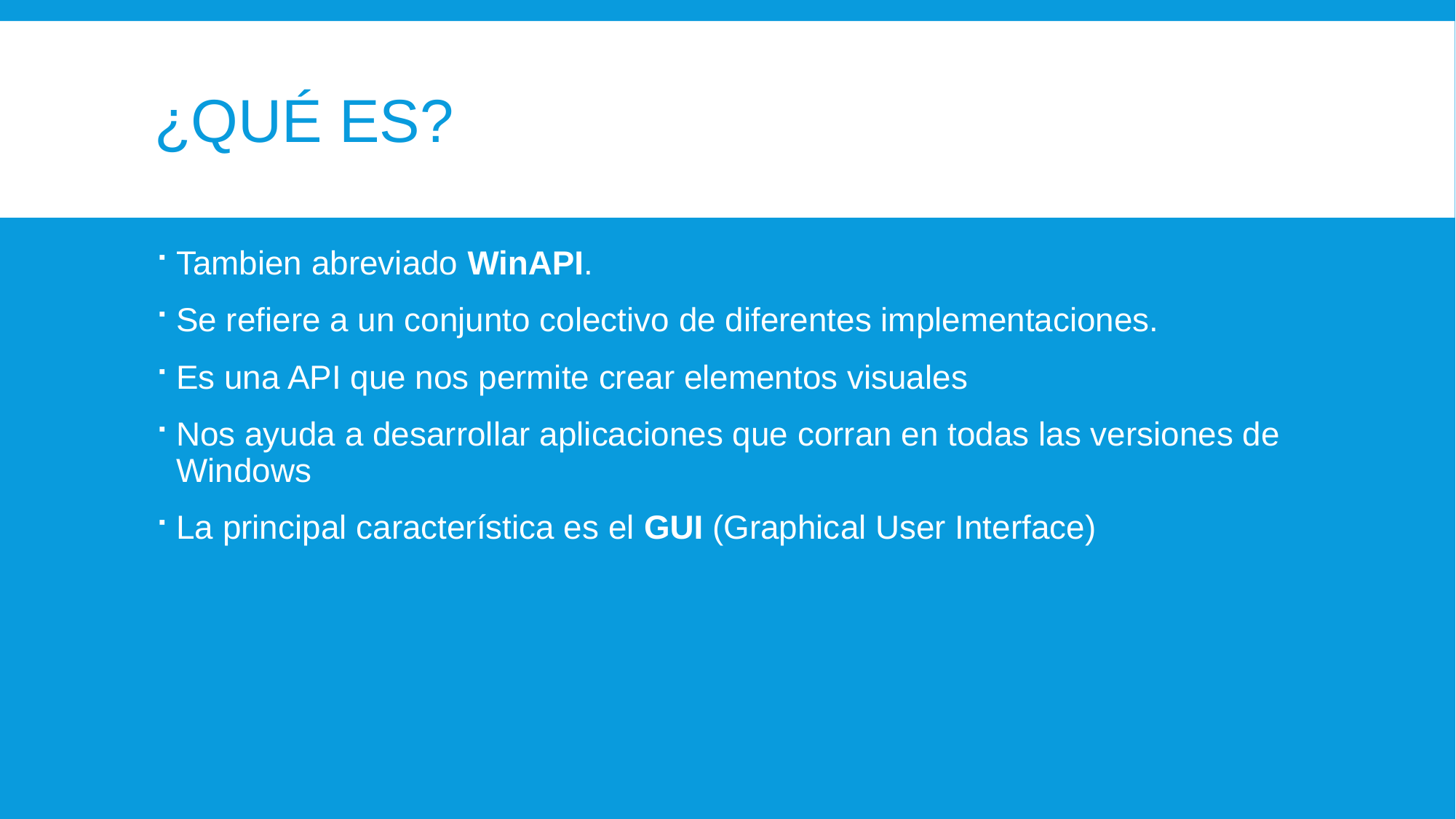

# ¿Qué es?
Tambien abreviado WinAPI.
Se refiere a un conjunto colectivo de diferentes implementaciones.
Es una API que nos permite crear elementos visuales
Nos ayuda a desarrollar aplicaciones que corran en todas las versiones de Windows
La principal característica es el GUI (Graphical User Interface)